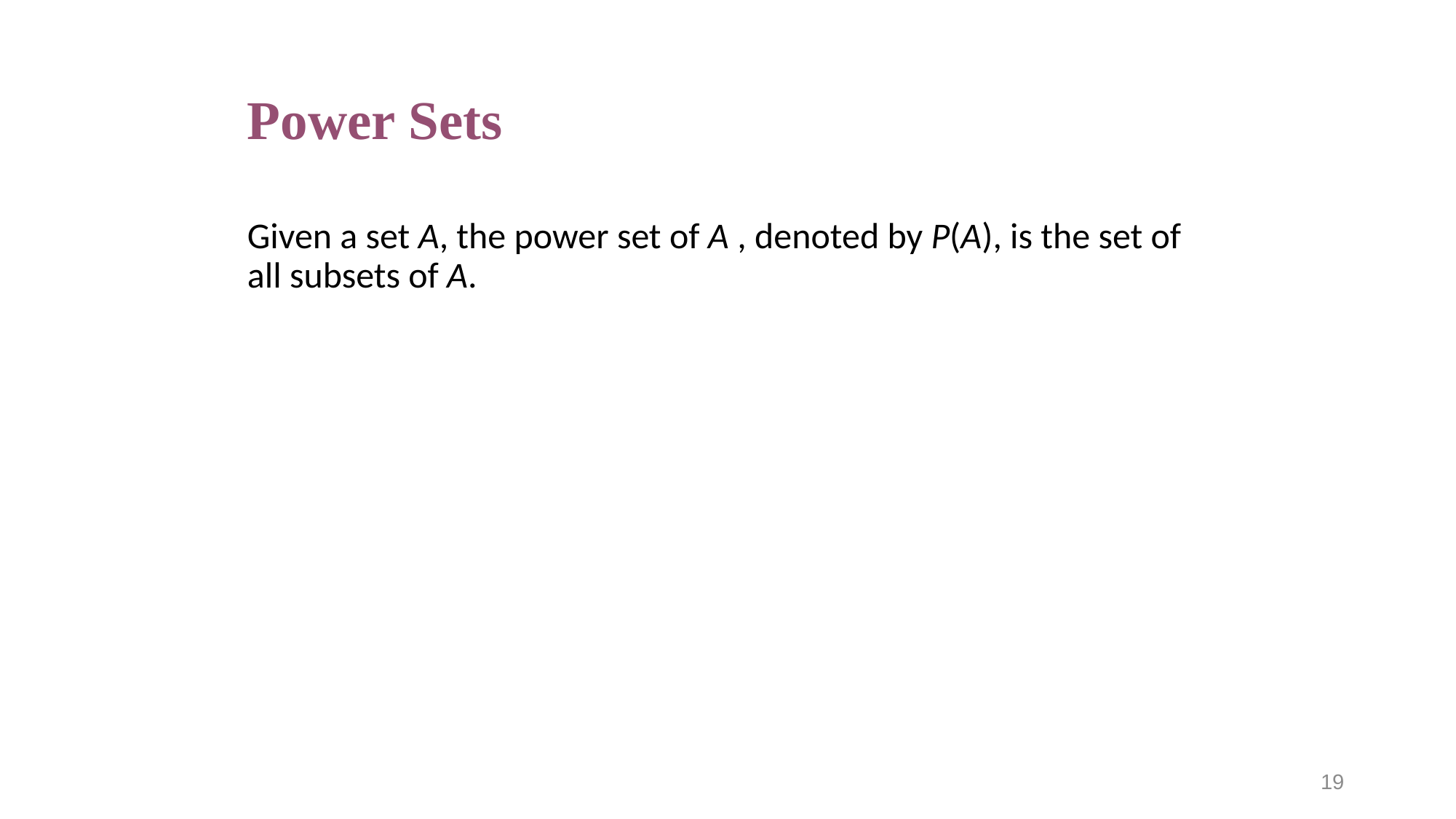

# Power Sets
Given a set A, the power set of A , denoted by P(A), is the set of all subsets of A.
19